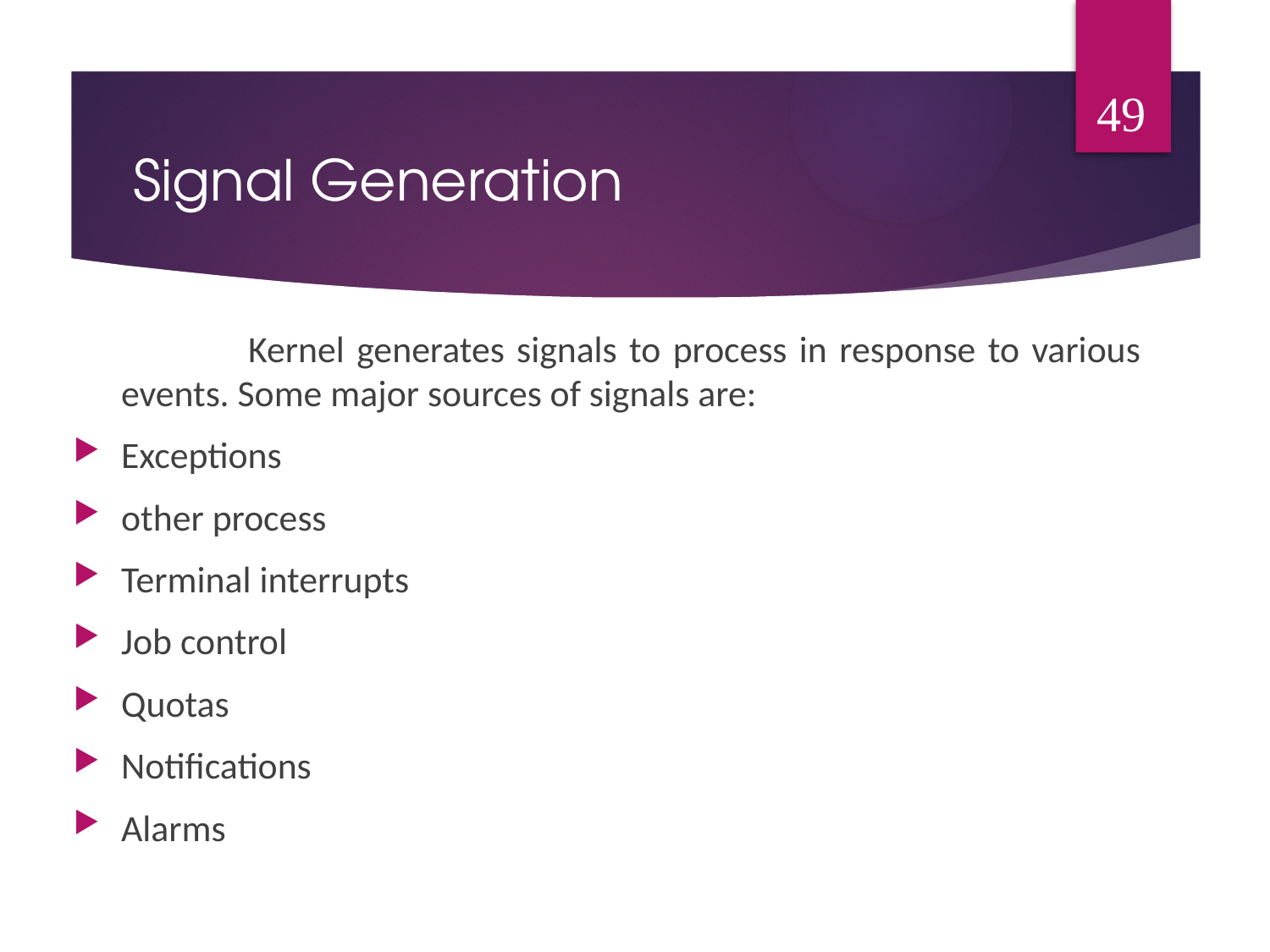

49
# Signal Generation
		Kernel generates signals to process in response to various events. Some major sources of signals are:
Exceptions
other process
Terminal interrupts
Job control
Quotas
Notifications
Alarms